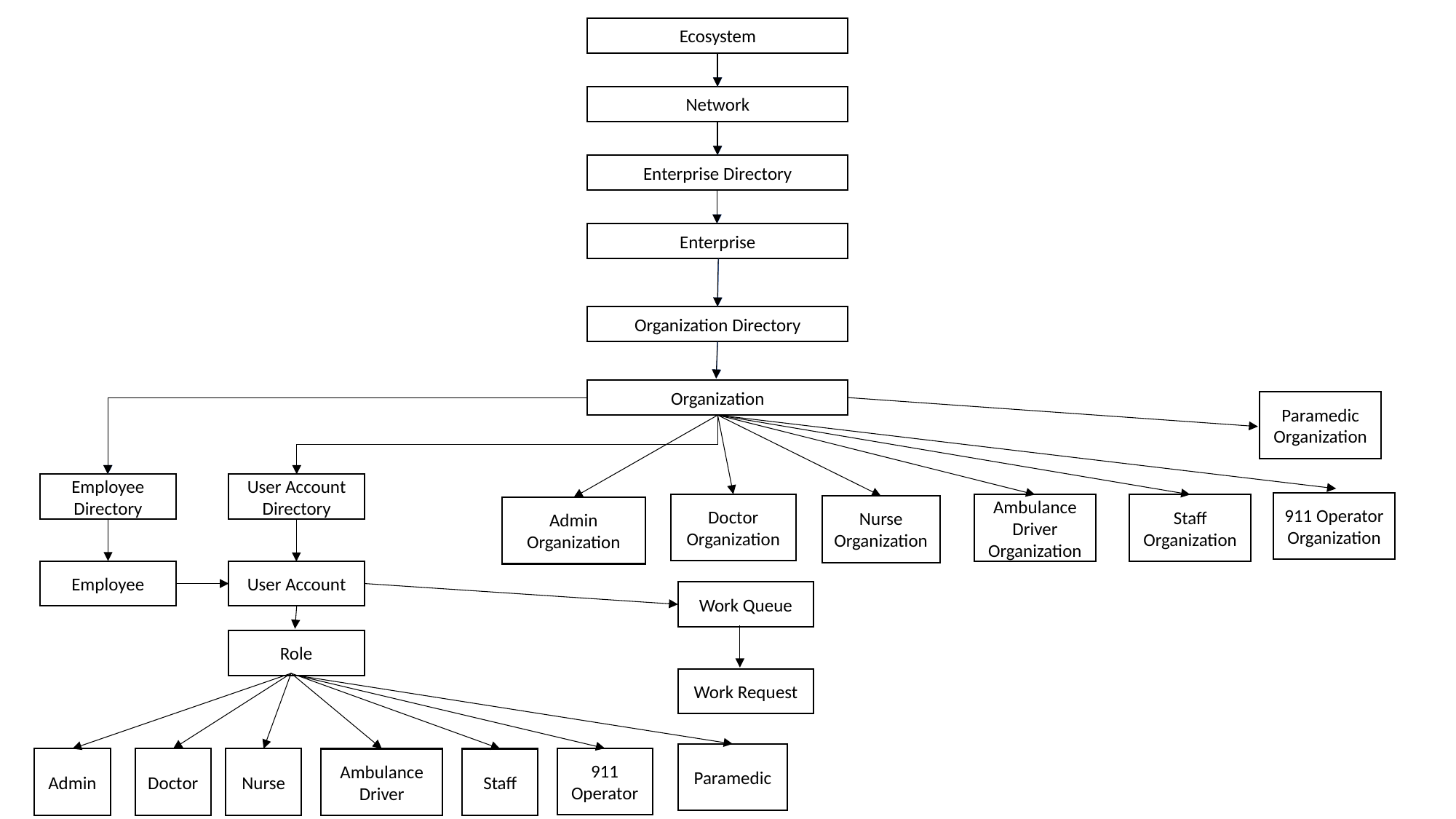

Ecosystem
Network
Enterprise Directory
Enterprise
Organization Directory
Organization
Paramedic Organization
Employee Directory
User Account Directory
911 Operator Organization
Doctor Organization
Ambulance Driver Organization
Staff Organization
Nurse Organization
Admin
Organization
User Account
Employee
Work Queue
Role
Work Request
Paramedic
911 Operator
Admin
Nurse
Doctor
Ambulance Driver
Staff